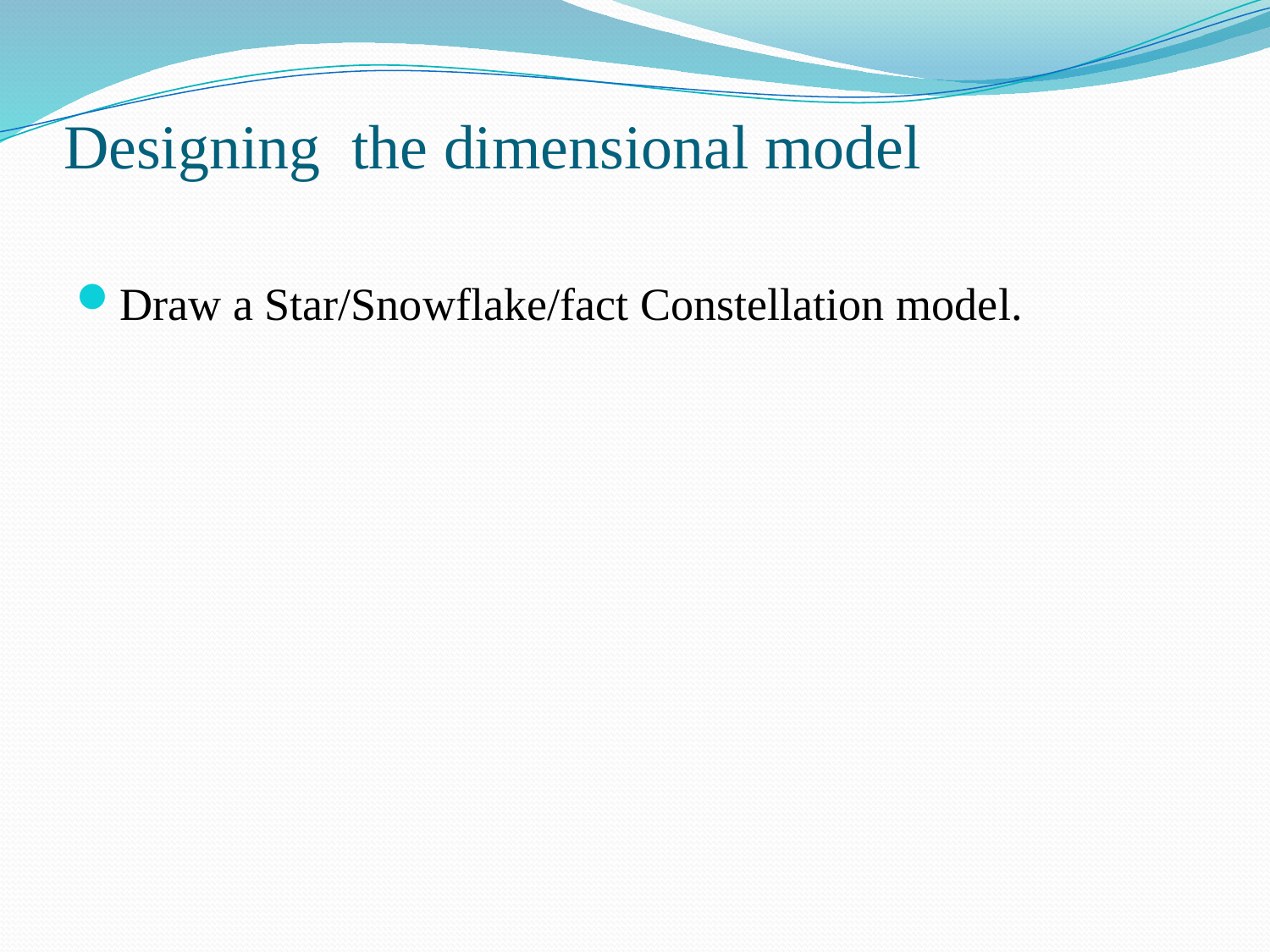

# Designing  the dimensional model
Draw a Star/Snowflake/fact Constellation model.